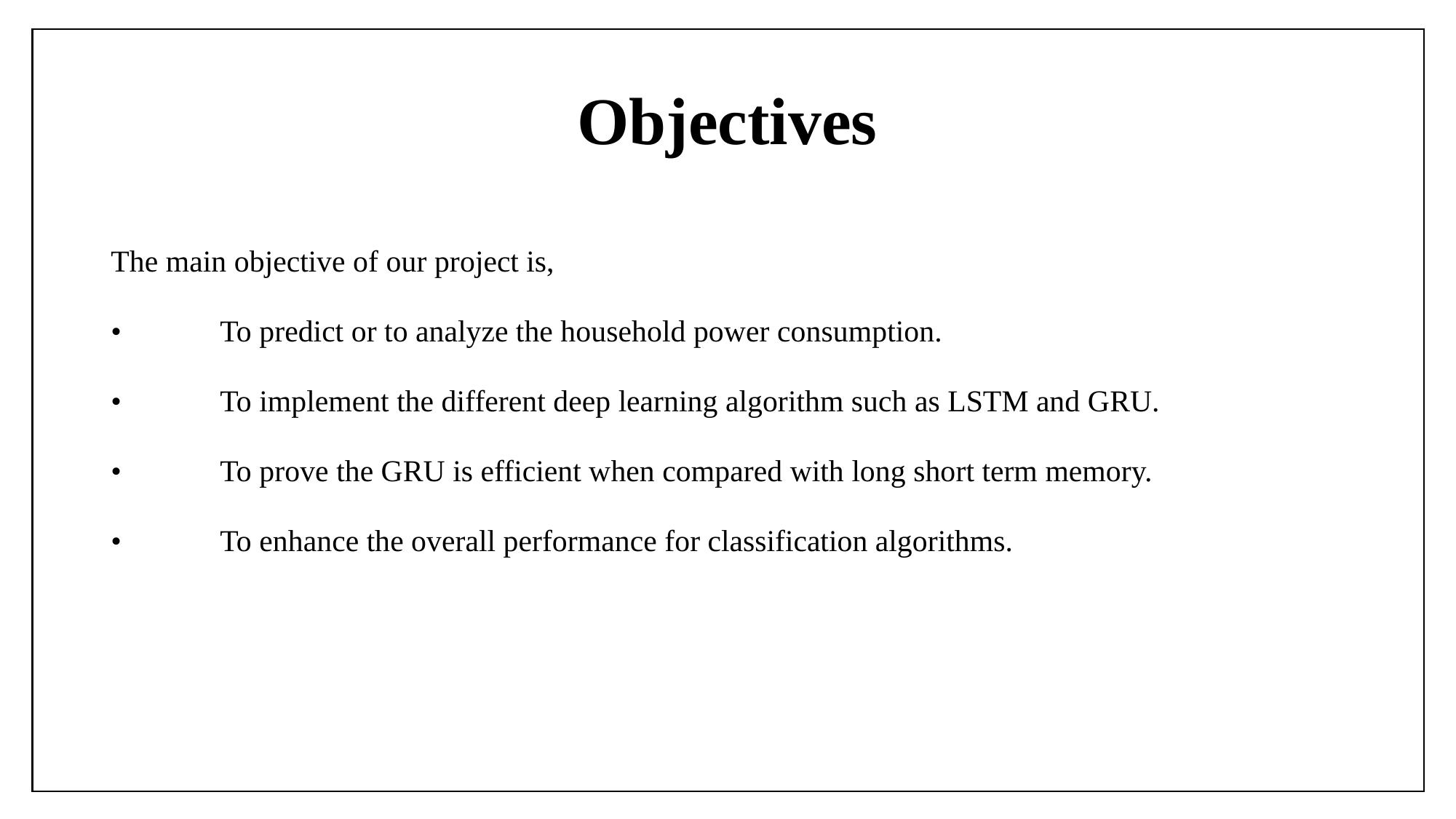

# Objectives
The main objective of our project is,
•	To predict or to analyze the household power consumption.
•	To implement the different deep learning algorithm such as LSTM and GRU.
•	To prove the GRU is efficient when compared with long short term memory.
•	To enhance the overall performance for classification algorithms.